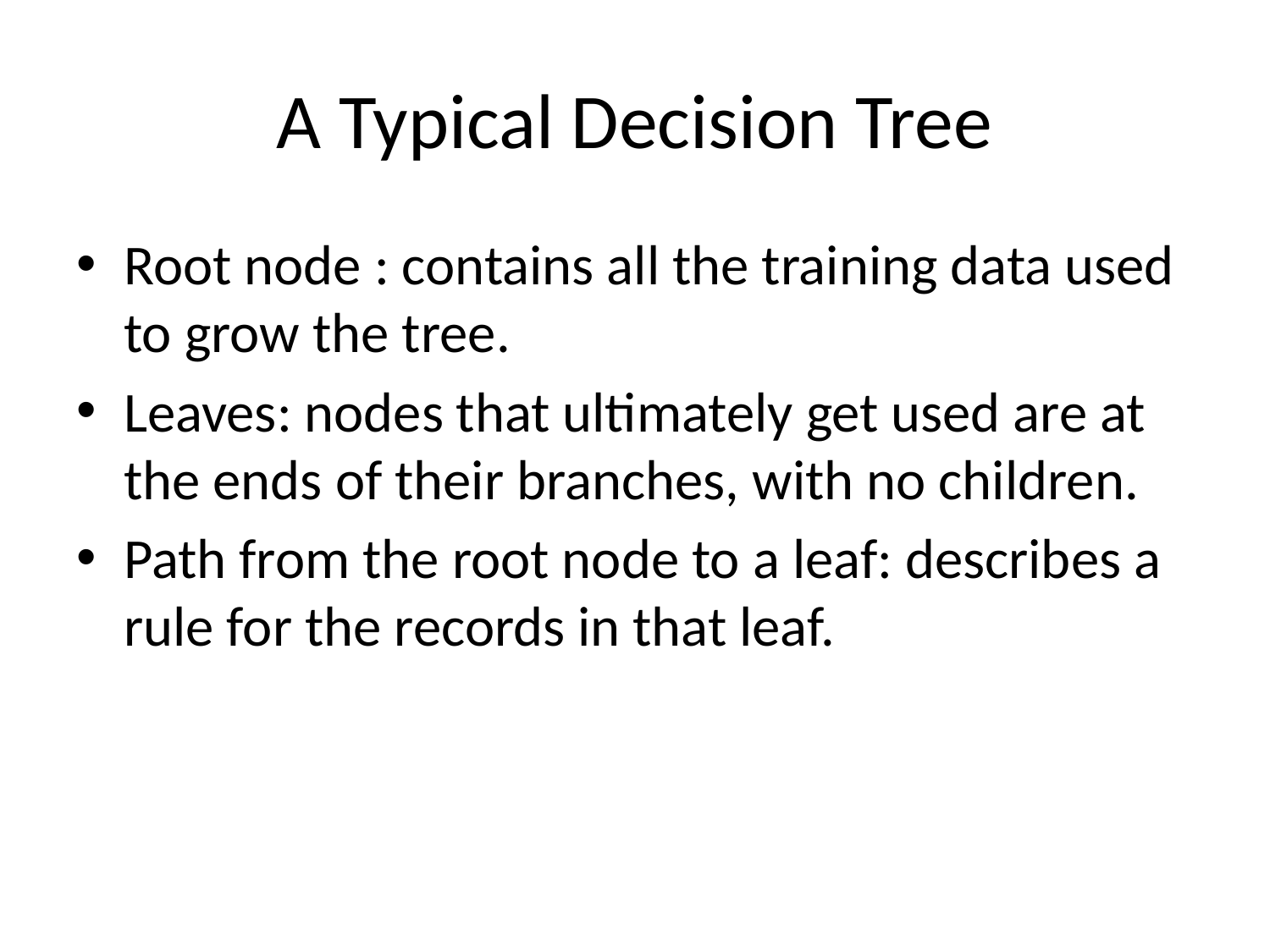

# A Typical Decision Tree
Root node : contains all the training data used to grow the tree.
Leaves: nodes that ultimately get used are at the ends of their branches, with no children.
Path from the root node to a leaf: describes a rule for the records in that leaf.